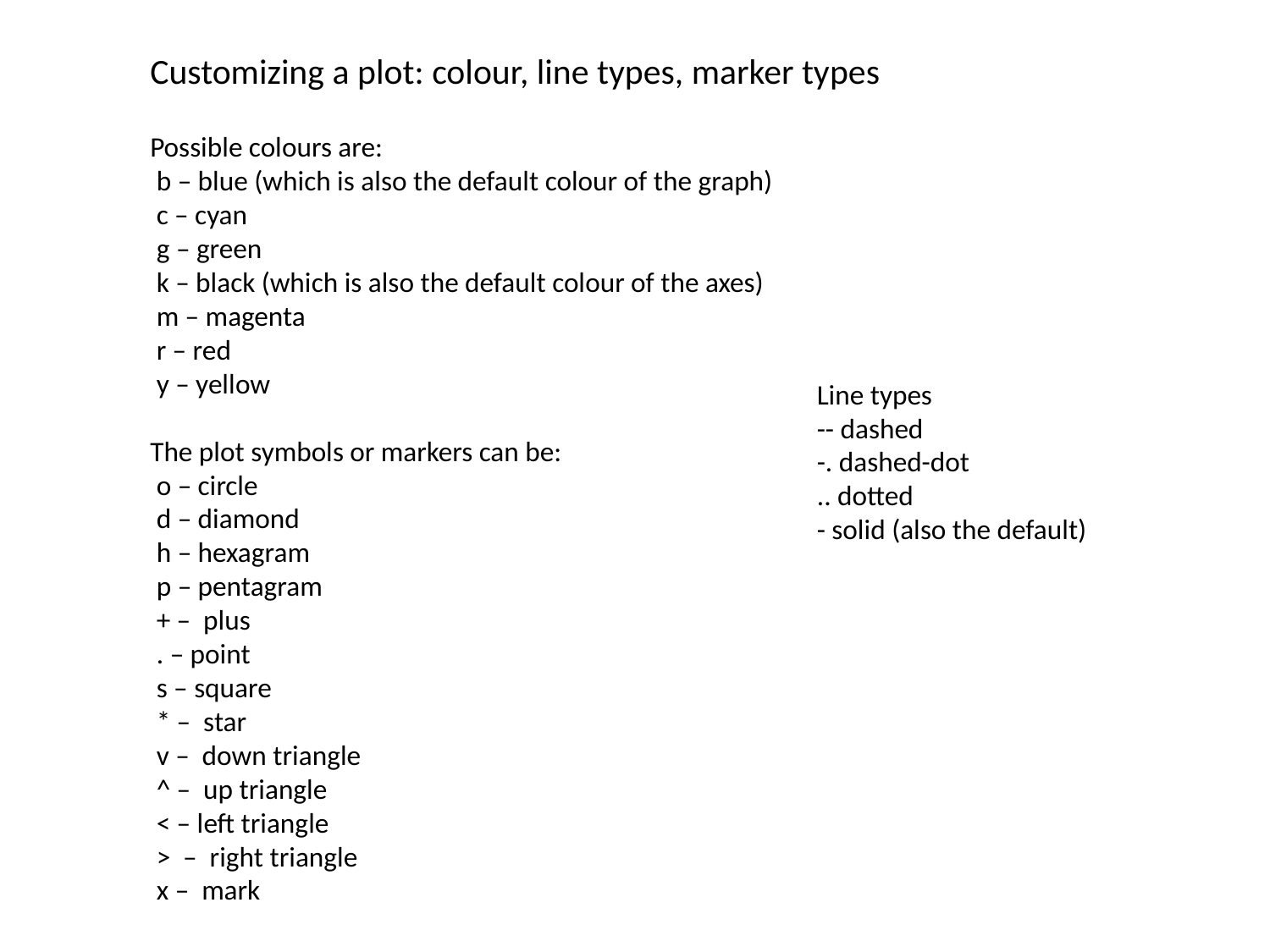

Customizing a plot: colour, line types, marker types

Possible colours are:
 b – blue (which is also the default colour of the graph)
 c – cyan
 g – green
 k – black (which is also the default colour of the axes)
 m – magenta
 r – red
 y – yellow

The plot symbols or markers can be:
 o – circle
 d – diamond
 h – hexagram
 p – pentagram
 + –  plus
 . – point
 s – square
 * –  star
 v –  down triangle
 ^ –  up triangle
 < – left triangle
 >  –  right triangle
 x –  mark
Line types
-- dashed
-. dashed-dot
.. dotted
- solid (also the default)